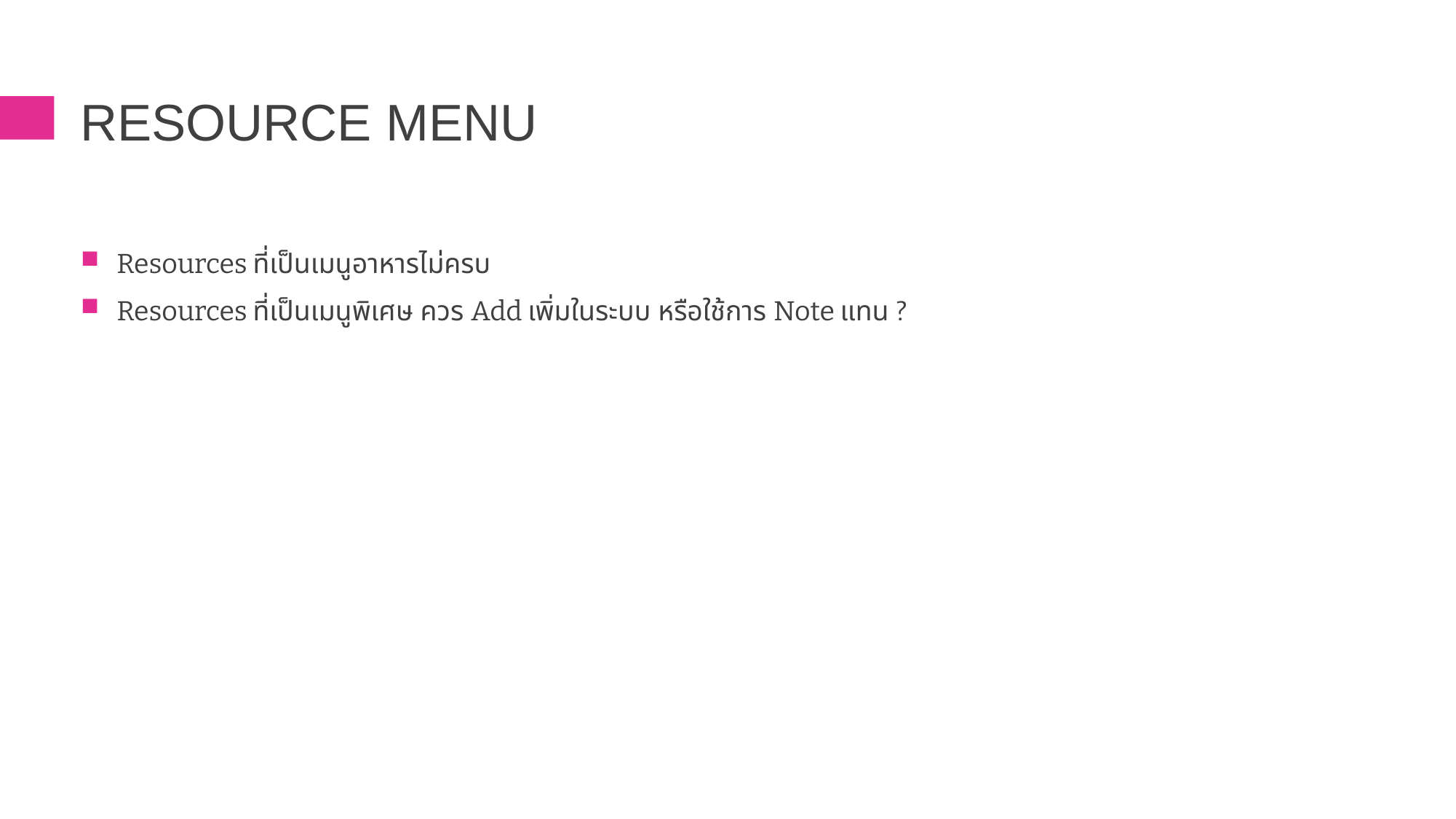

# Resource menu
Resources ที่เป็นเมนูอาหารไม่ครบ
Resources ที่เป็นเมนูพิเศษ ควร Add เพิ่มในระบบ หรือใช้การ Note แทน ?